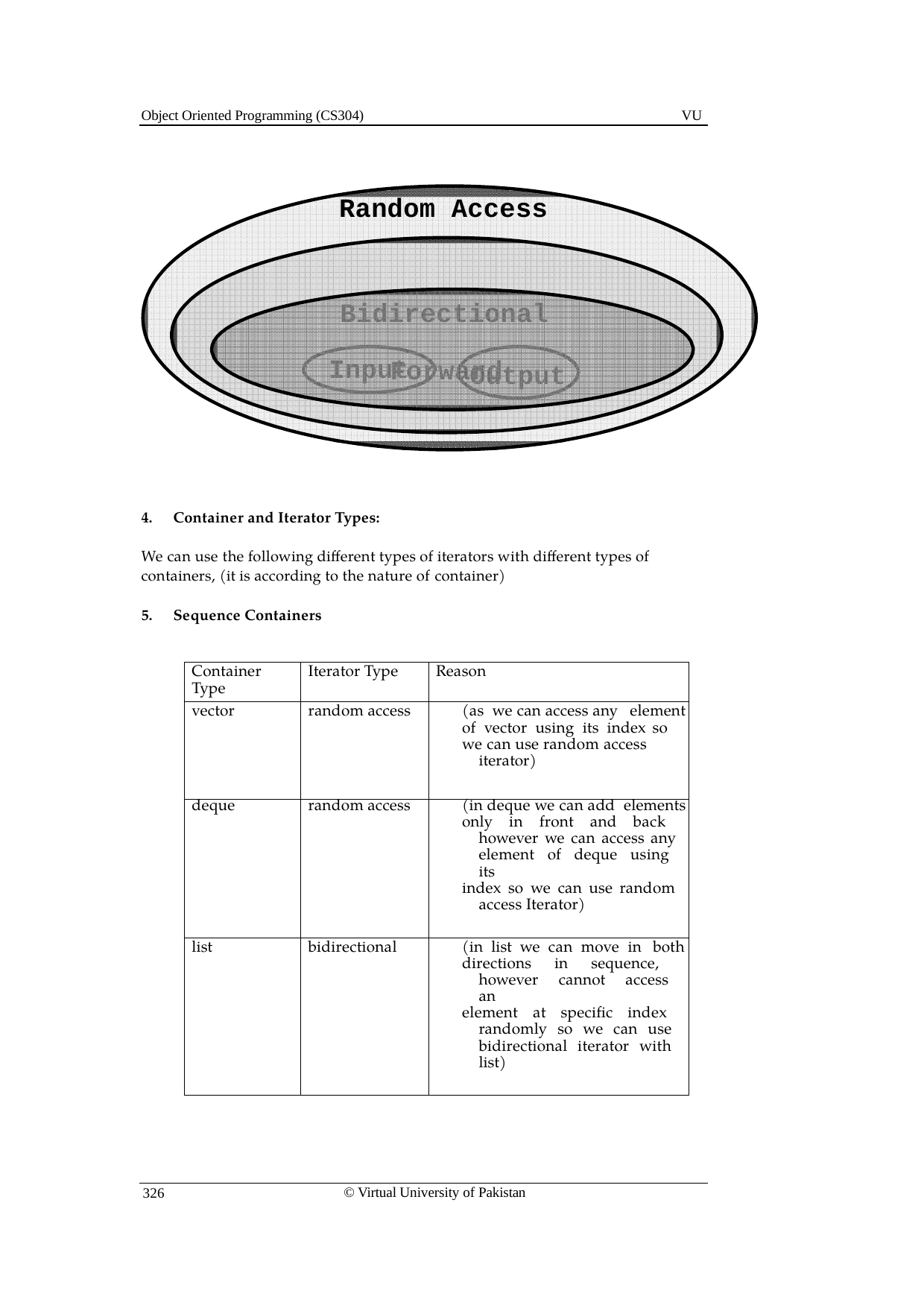

Object Oriented Programming (CS304)
VU

Random Access  Bidirectional

Forward

Input
Output
Container and Iterator Types:

We can use the following different types of iterators with different types of   containers, (it is according to the nature of container)

Sequence Containers
| Container Type | Iterator Type | Reason |
| --- | --- | --- |
| vector | random access | (as we can access any element of vector using its index so we can use random access iterator) |
| deque | random access | (in deque we can add elements only in front and back however we can access any element of deque using its index so we can use random access Iterator) |
| list | bidirectional | (in list we can move in both directions in sequence, however cannot access an element at specific index randomly so we can use bidirectional iterator with list) |
© Virtual University of Pakistan

326